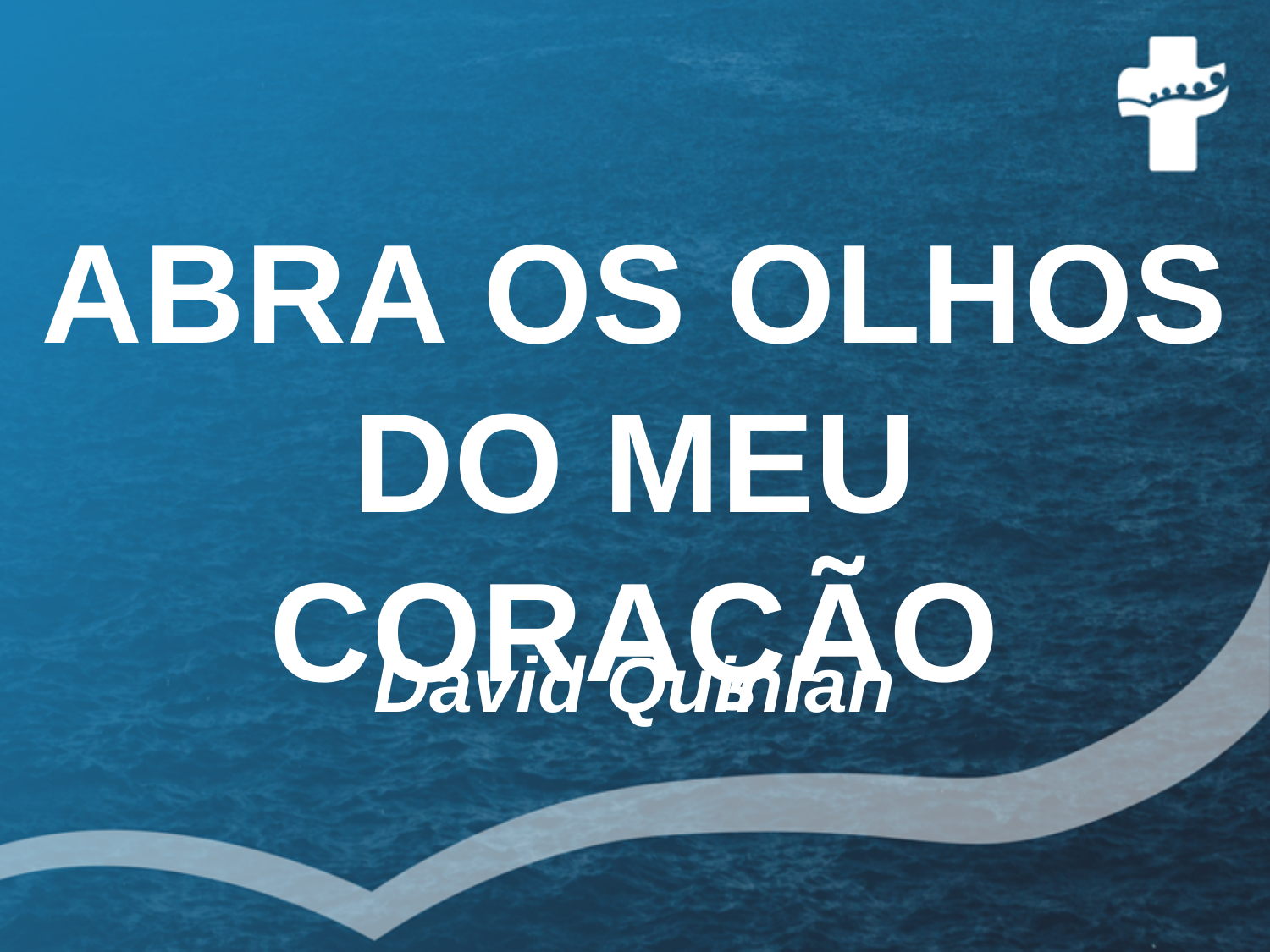

# ABRA OS OLHOS DO MEU CORAÇÃO
David Quinlan